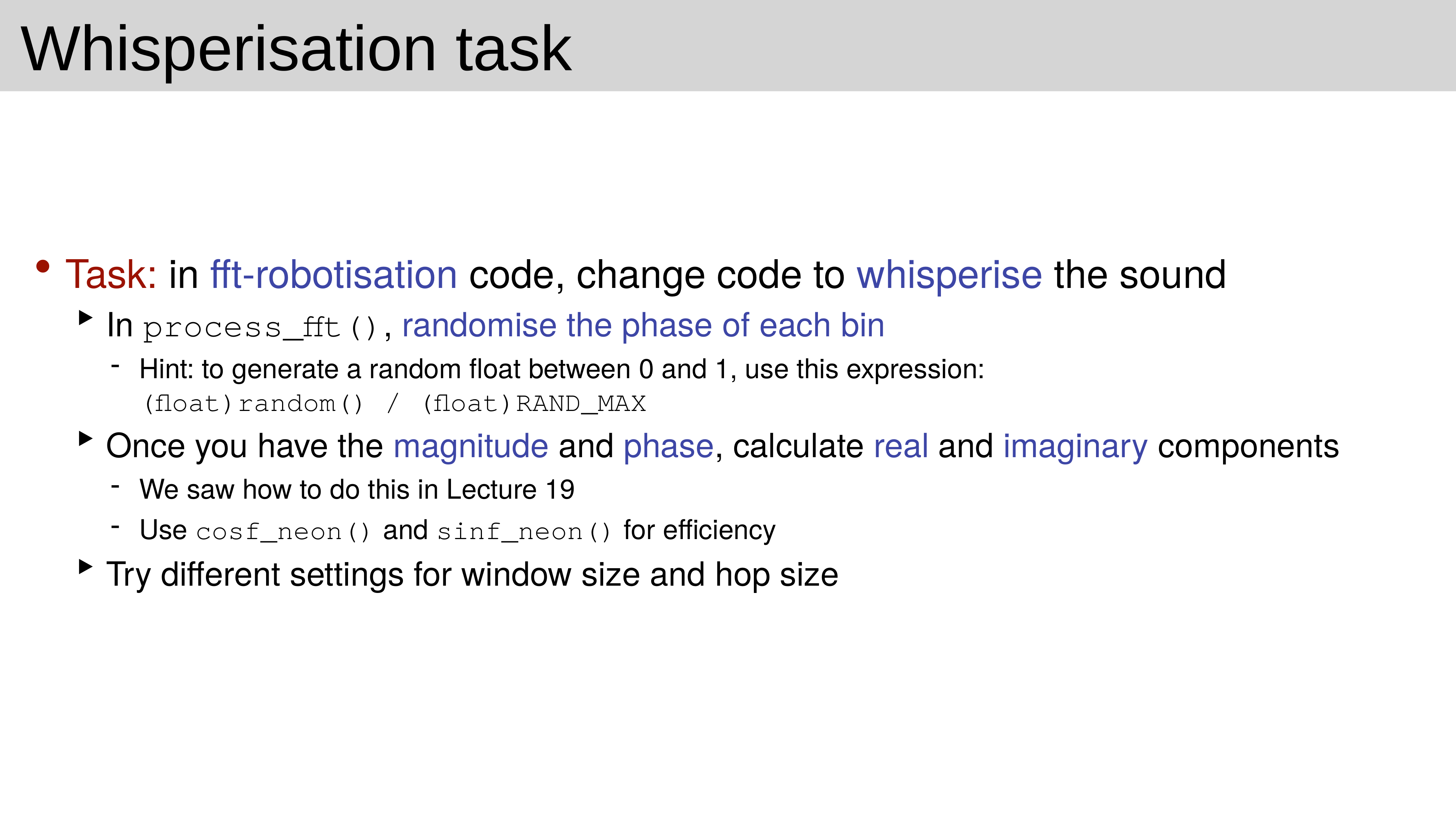

# Whisperisation task
Task: in fft-robotisation code, change code to whisperise the sound
In process_fft(), randomise the phase of each bin
Hint: to generate a random float between 0 and 1, use this expression:
(float)random() / (float)RAND_MAX
Once you have the magnitude and phase, calculate real and imaginary components
We saw how to do this in Lecture 19
Use cosf_neon() and sinf_neon() for efficiency
Try different settings for window size and hop size